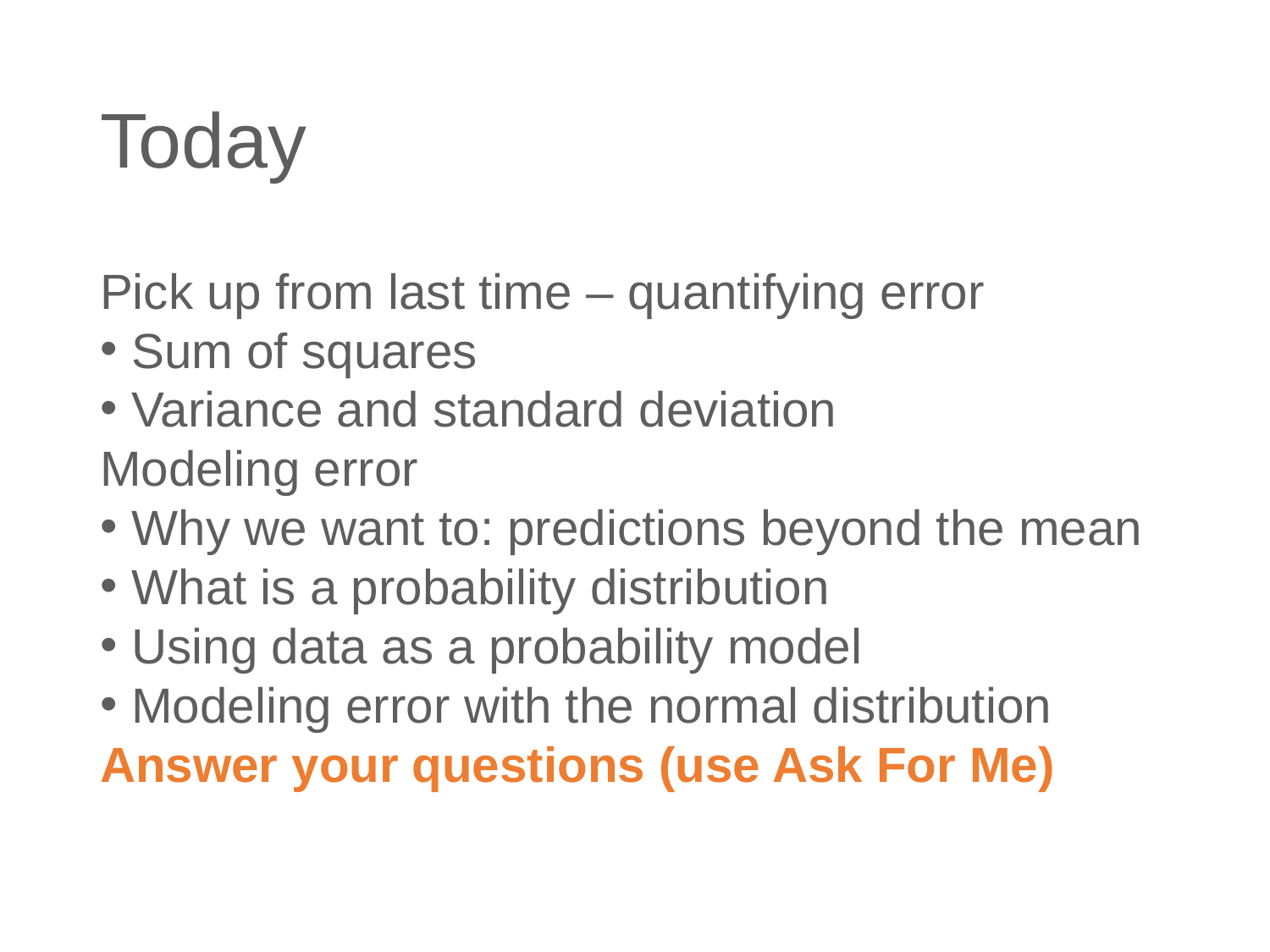

# Today
Pick up from last time – quantifying error
Sum of squares
Variance and standard deviation
Modeling error
Why we want to: predictions beyond the mean
What is a probability distribution
Using data as a probability model
Modeling error with the normal distribution
Answer your questions (use Ask For Me)